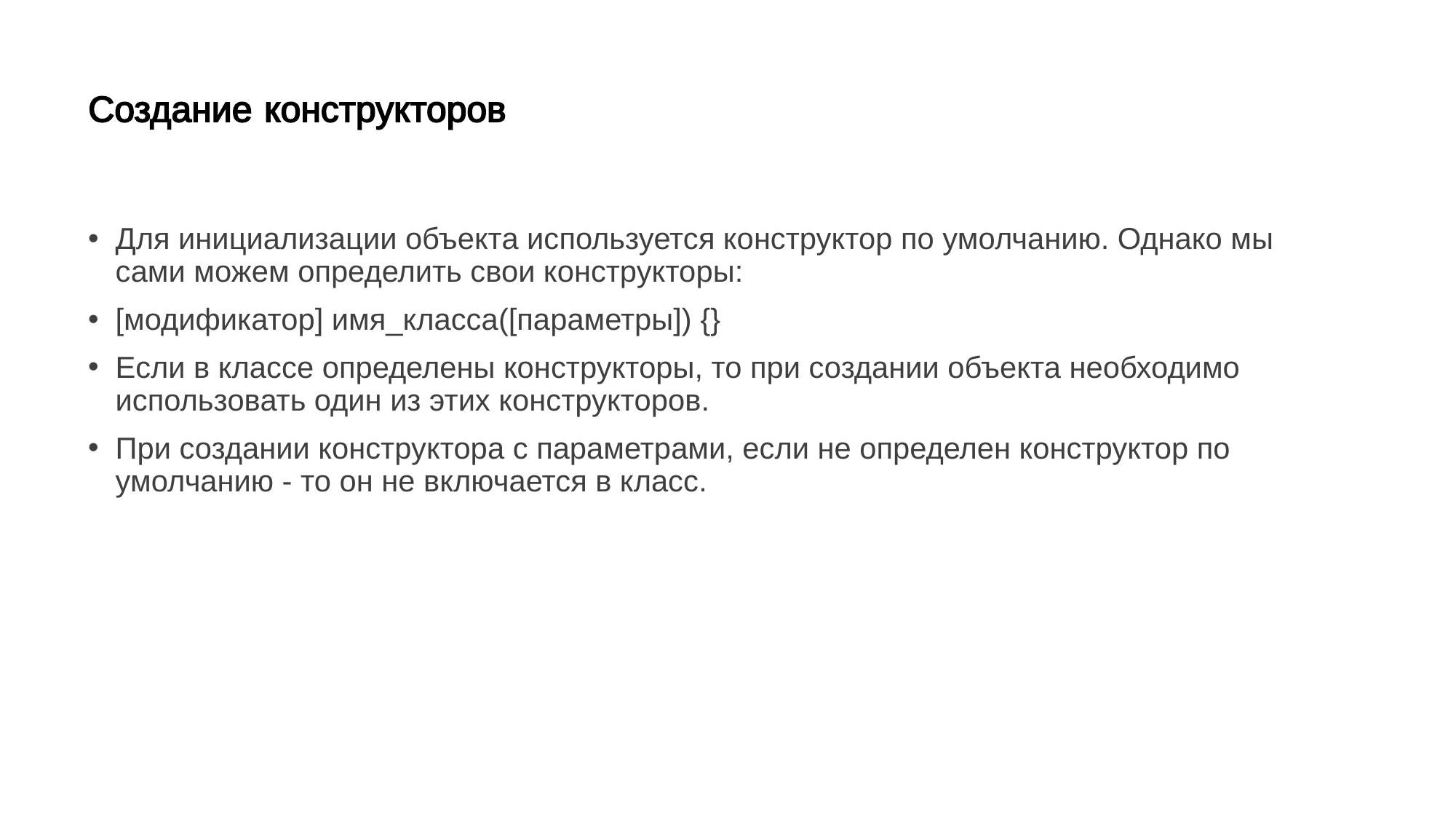

# Создание конструкторов
Для инициализации объекта используется конструктор по умолчанию. Однако мы сами можем определить свои конструкторы:
[модификатор] имя_класса([параметры]) {}
Если в классе определены конструкторы, то при создании объекта необходимо использовать один из этих конструкторов.
При создании конструктора с параметрами, если не определен конструктор по умолчанию - то он не включается в класс.